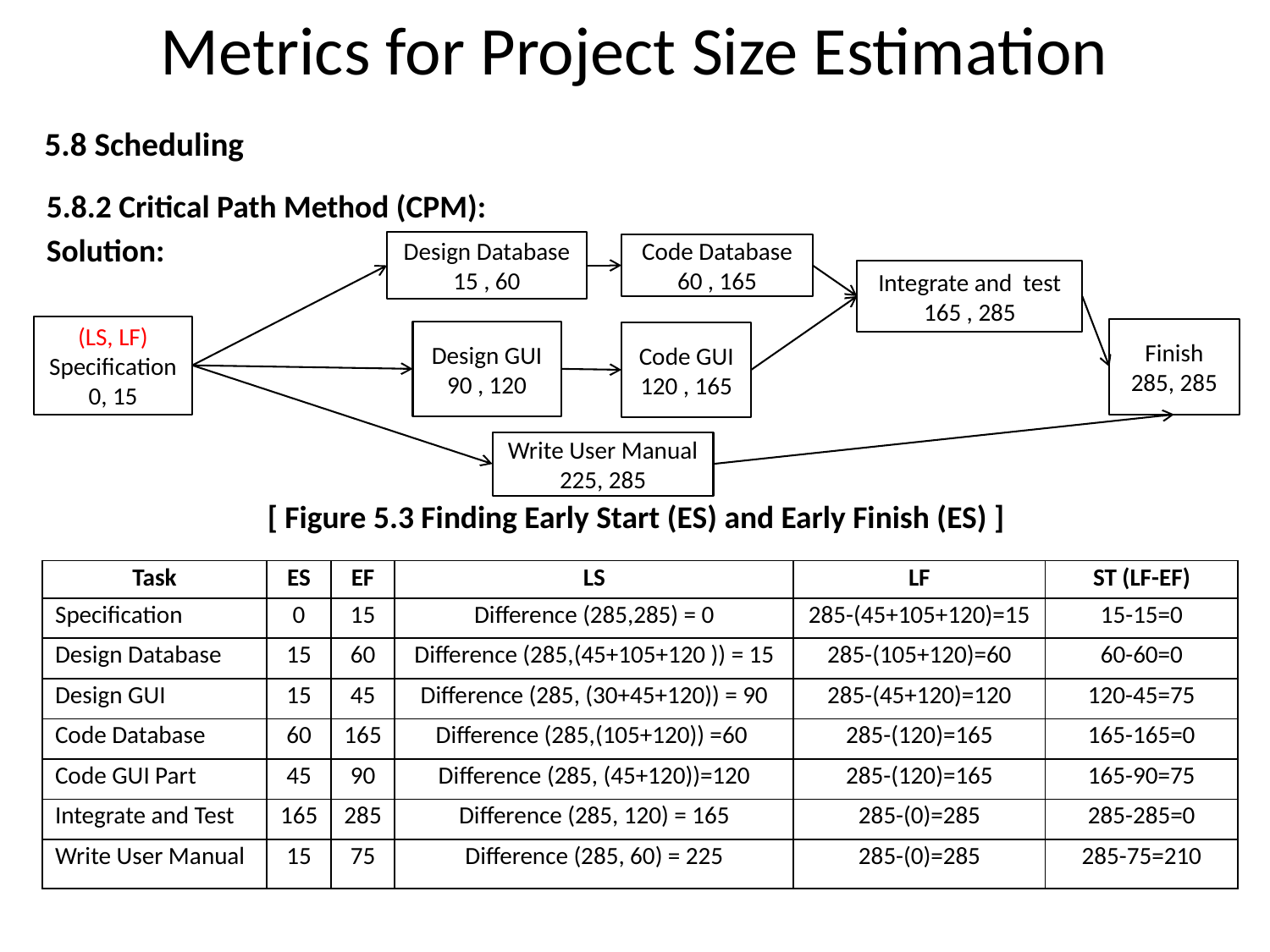

# Metrics for Project Size Estimation
5.8 Scheduling

5.8.2 Critical Path Method (CPM):
Solution:

[ Figure 5.3 Finding Early Start (ES) and Early Finish (ES) ]
Design Database
15 , 60
Code Database
60 , 165
Integrate and  test
165 , 285
(LS, LF) Specification
0, 15
Finish
285, 285
Design GUI
90 , 120
Code GUI
120 , 165
Write User Manual
225, 285
| Task | ES | EF | LS | LF | ST (LF-EF) |
| --- | --- | --- | --- | --- | --- |
| Specification | 0 | 15 | Difference (285,285) = 0 | 285-(45+105+120)=15 | 15-15=0 |
| Design Database | 15 | 60 | Difference (285,(45+105+120 )) = 15 | 285-(105+120)=60 | 60-60=0 |
| Design GUI | 15 | 45 | Difference (285, (30+45+120)) = 90 | 285-(45+120)=120 | 120-45=75 |
| Code Database | 60 | 165 | Difference (285,(105+120)) =60 | 285-(120)=165 | 165-165=0 |
| Code GUI Part | 45 | 90 | Difference (285, (45+120))=120 | 285-(120)=165 | 165-90=75 |
| Integrate and Test | 165 | 285 | Difference (285, 120) = 165 | 285-(0)=285 | 285-285=0 |
| Write User Manual | 15 | 75 | Difference (285, 60) = 225 | 285-(0)=285 | 285-75=210 |